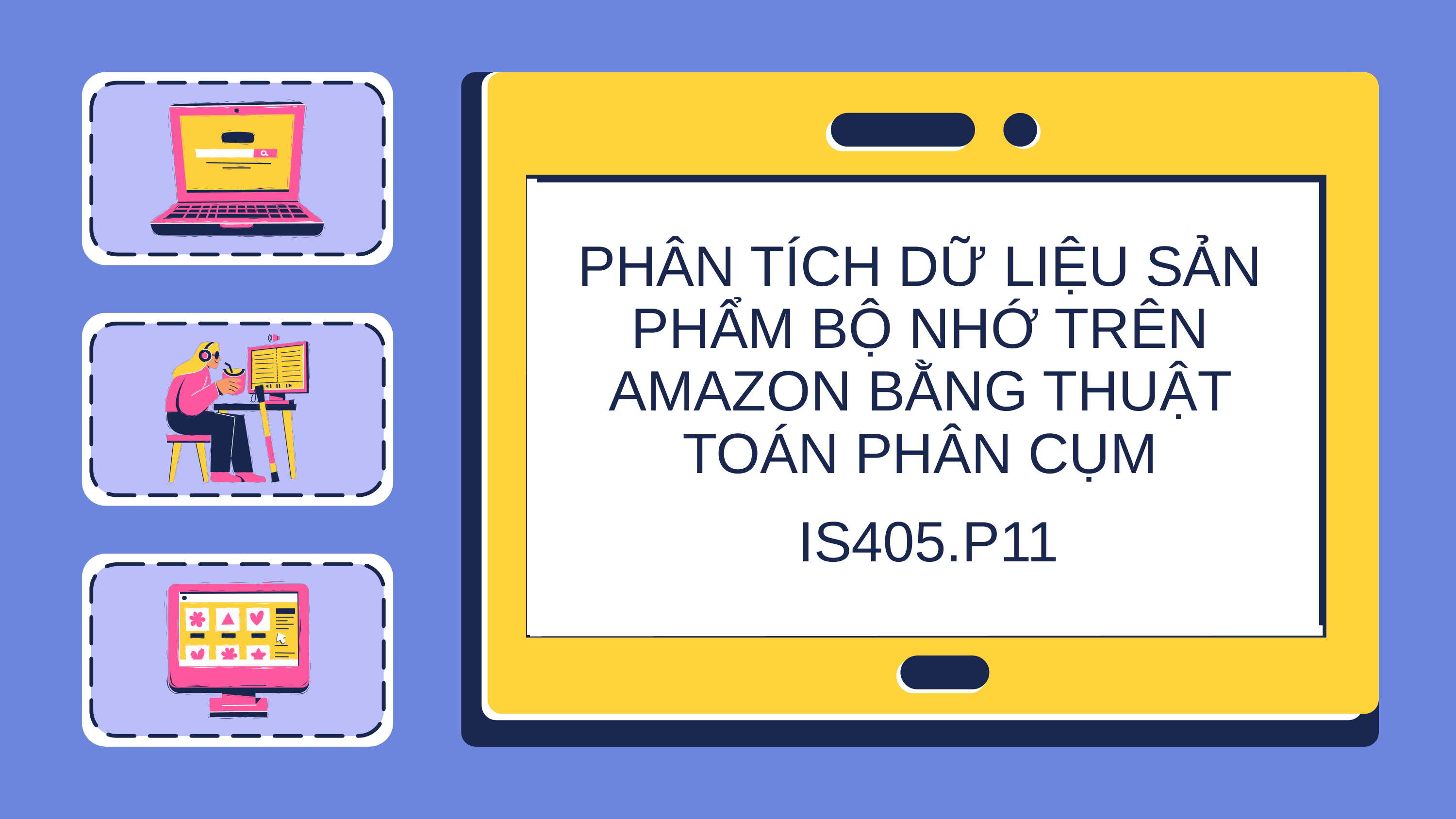

PHÂN TÍCH DỮ LIỆU SẢN PHẨM BỘ NHỚ TRÊN AMAZON BẰNG THUẬT TOÁN PHÂN CỤM

IS405.P11